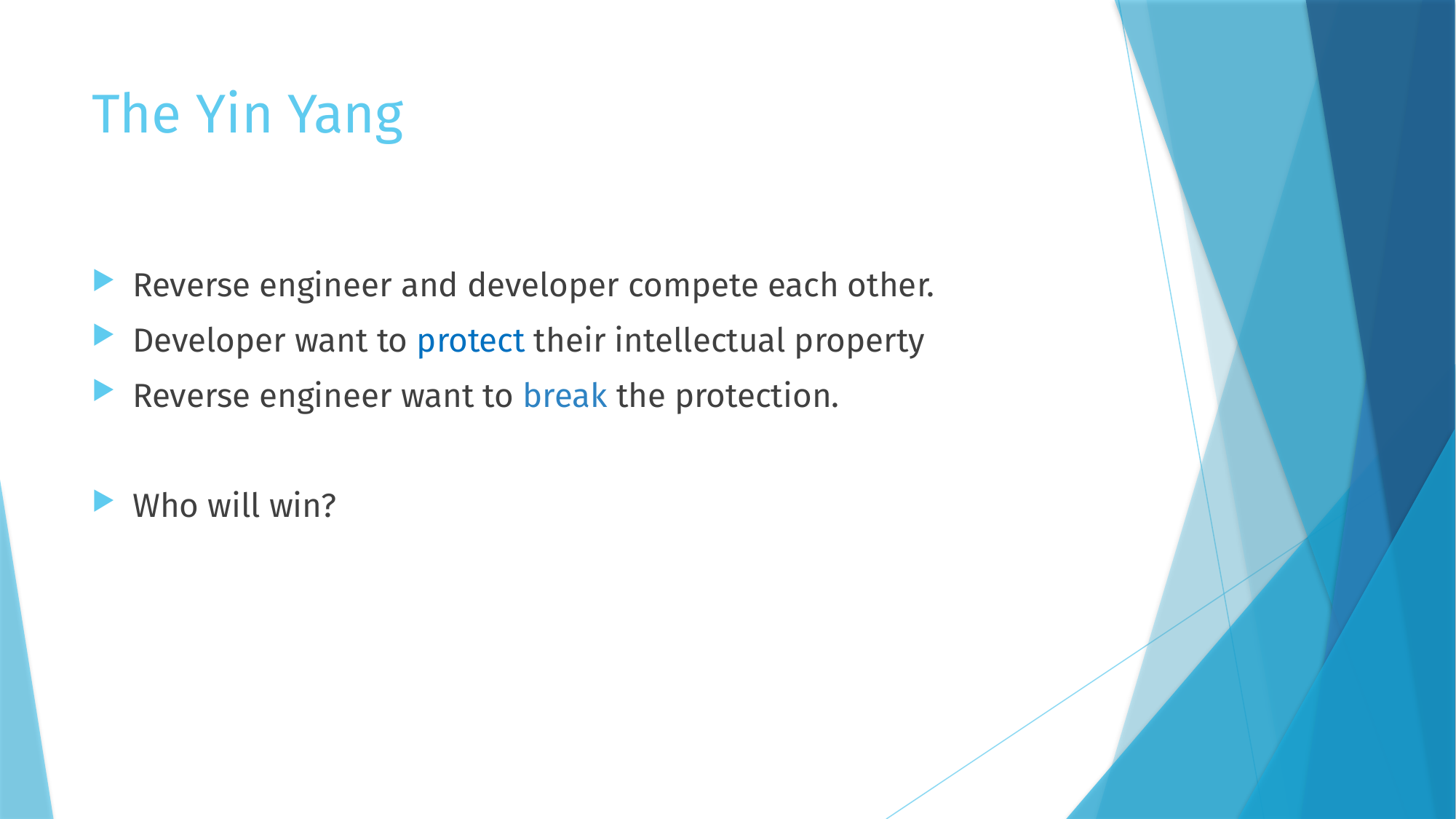

# The Yin Yang
Reverse engineer and developer compete each other.
Developer want to protect their intellectual property
Reverse engineer want to break the protection.

Who will win?